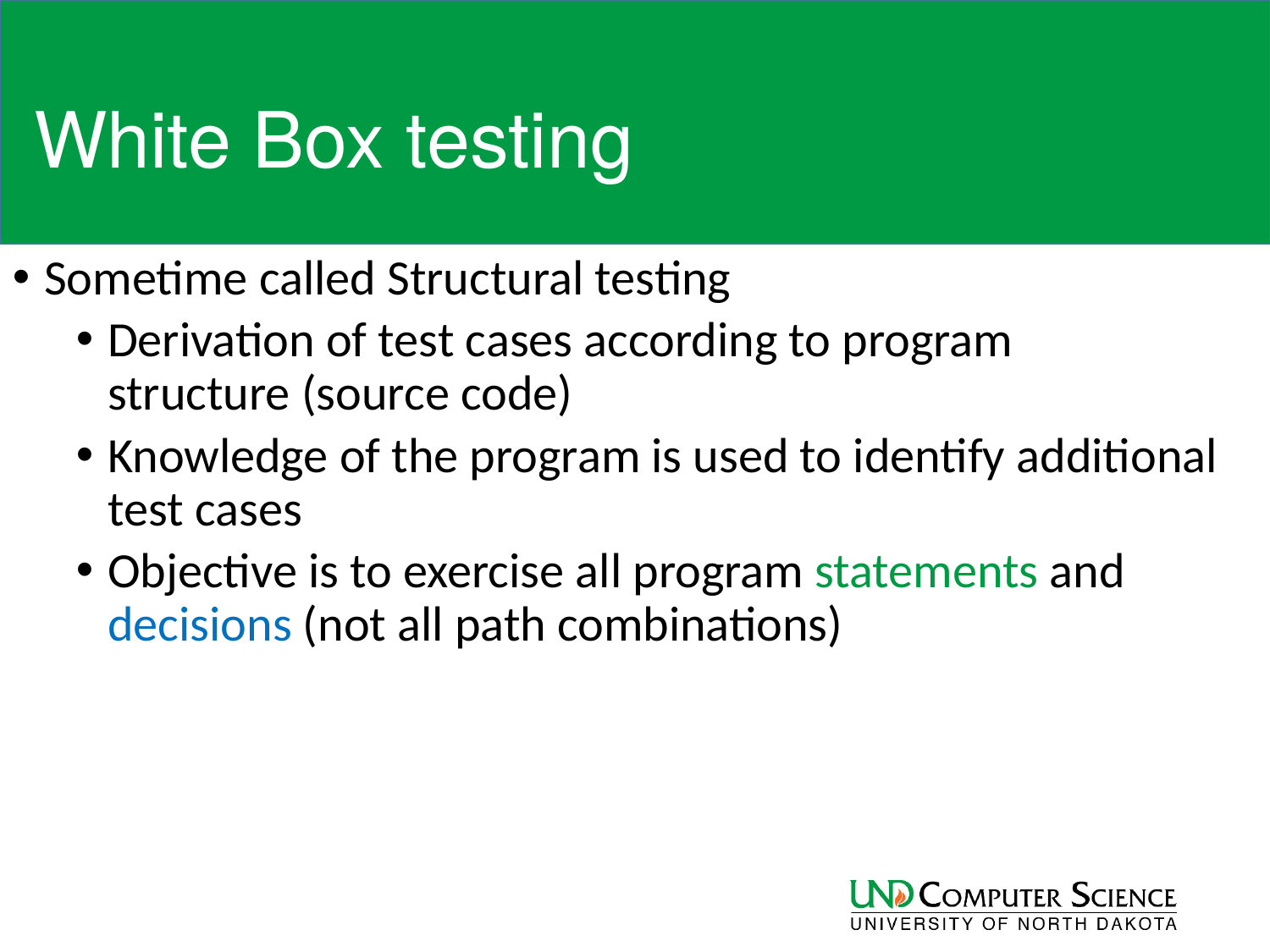

# White Box testing
Sometime called Structural testing
Derivation of test cases according to program
structure (source code)
Knowledge of the program is used to identify additional test cases
Objective is to exercise all program statements and decisions (not all path combinations)